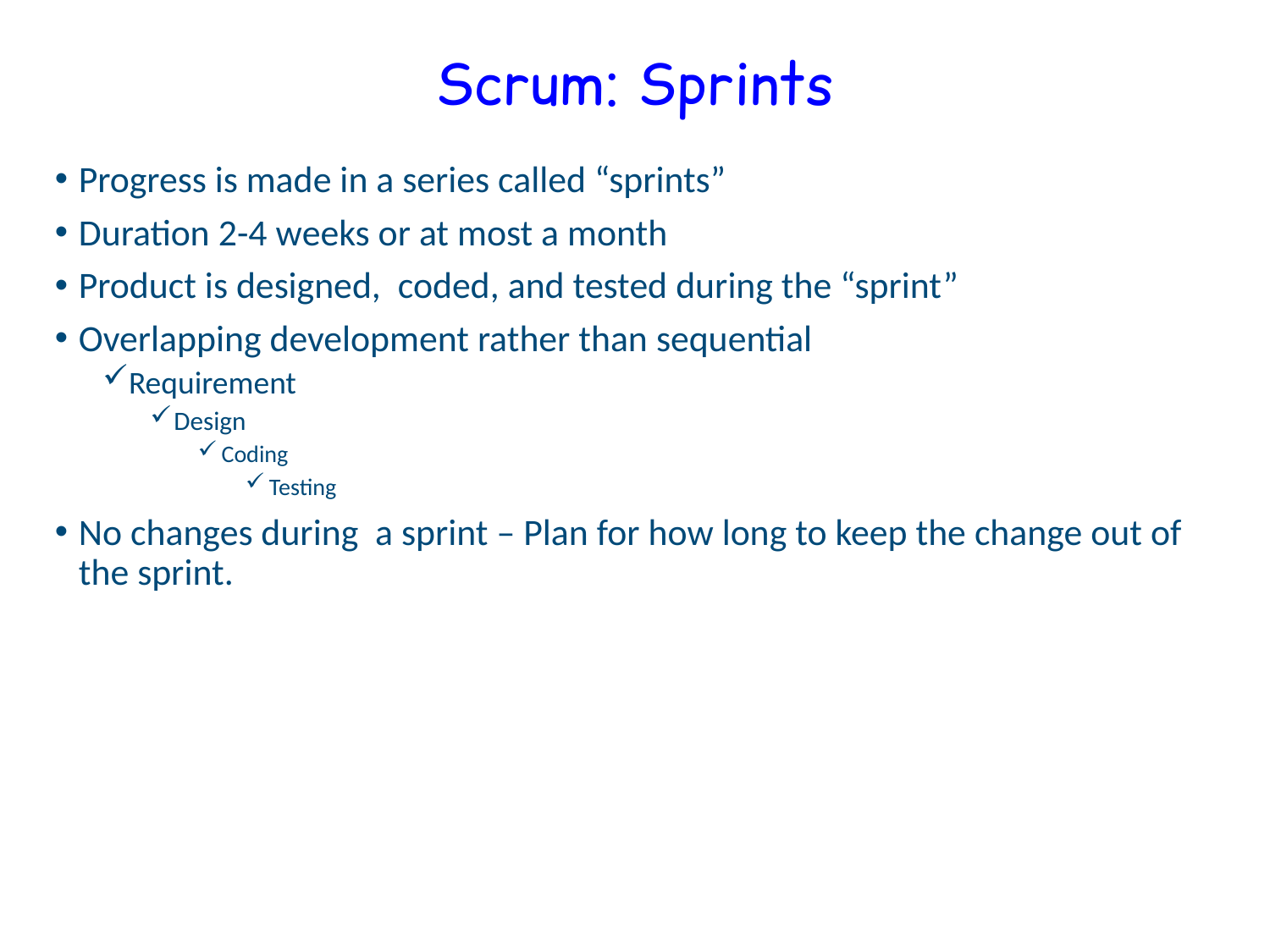

# Scrum: Sprints
Progress is made in a series called “sprints”
Duration 2-4 weeks or at most a month
Product is designed,  coded, and tested during the “sprint”
Overlapping development rather than sequential
Requirement
Design
Coding
Testing
No changes during  a sprint – Plan for how long to keep the change out of the sprint.